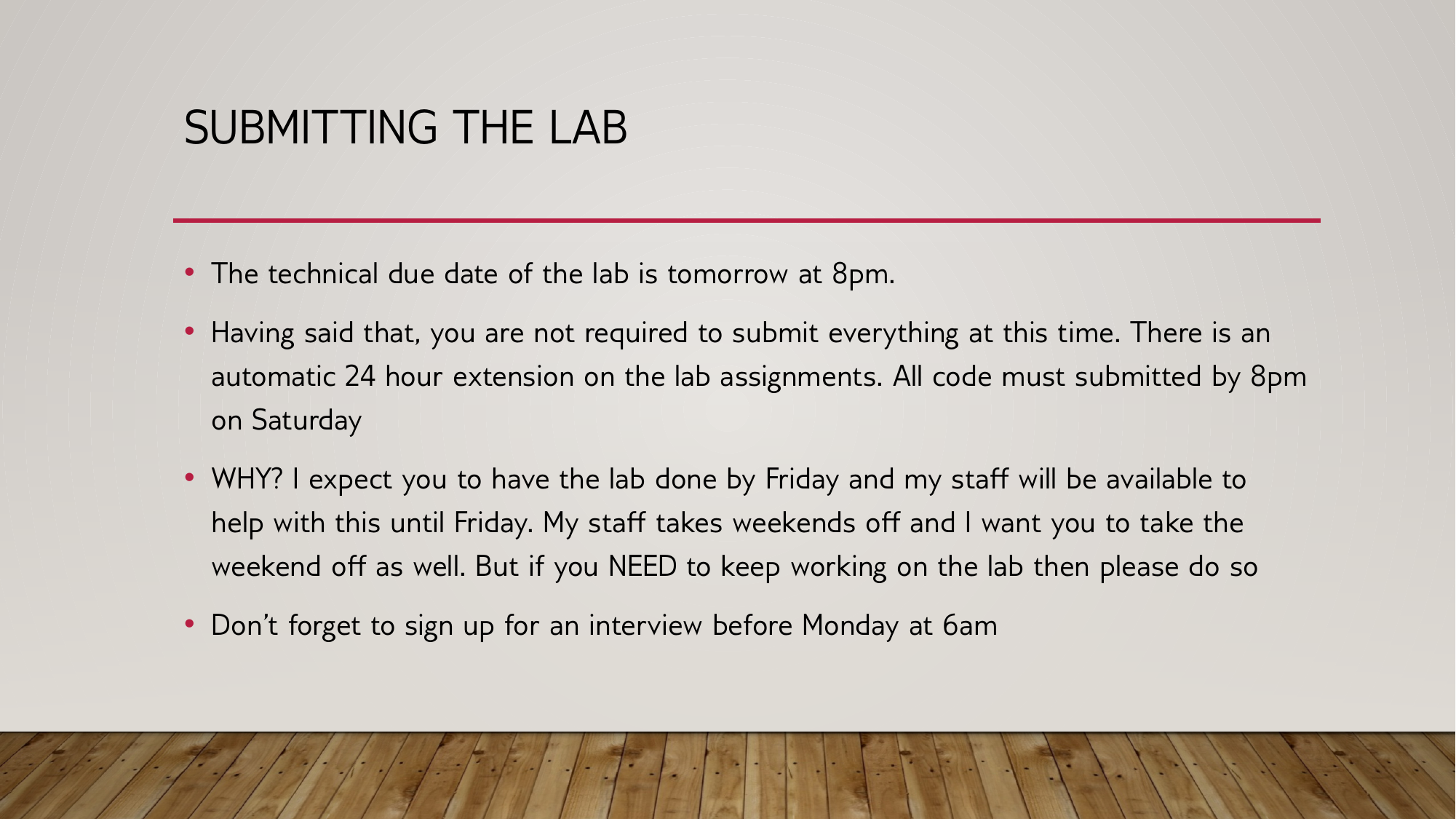

# Submitting the Lab
The technical due date of the lab is tomorrow at 8pm.
Having said that, you are not required to submit everything at this time. There is an automatic 24 hour extension on the lab assignments. All code must submitted by 8pm on Saturday
WHY? I expect you to have the lab done by Friday and my staff will be available to help with this until Friday. My staff takes weekends off and I want you to take the weekend off as well. But if you NEED to keep working on the lab then please do so
Don’t forget to sign up for an interview before Monday at 6am